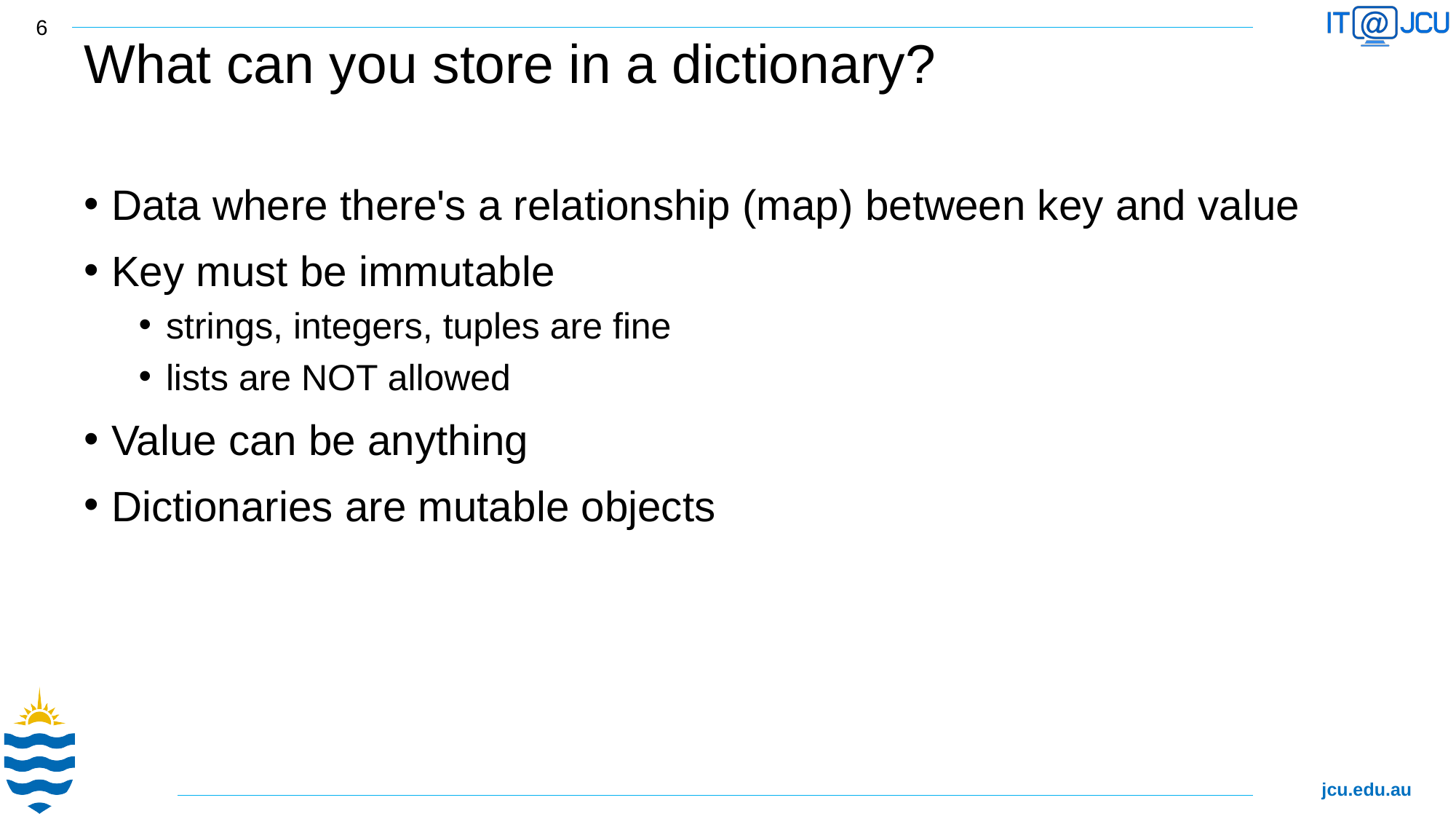

6
# What can you store in a dictionary?
Data where there's a relationship (map) between key and value
Key must be immutable
strings, integers, tuples are fine
lists are NOT allowed
Value can be anything
Dictionaries are mutable objects